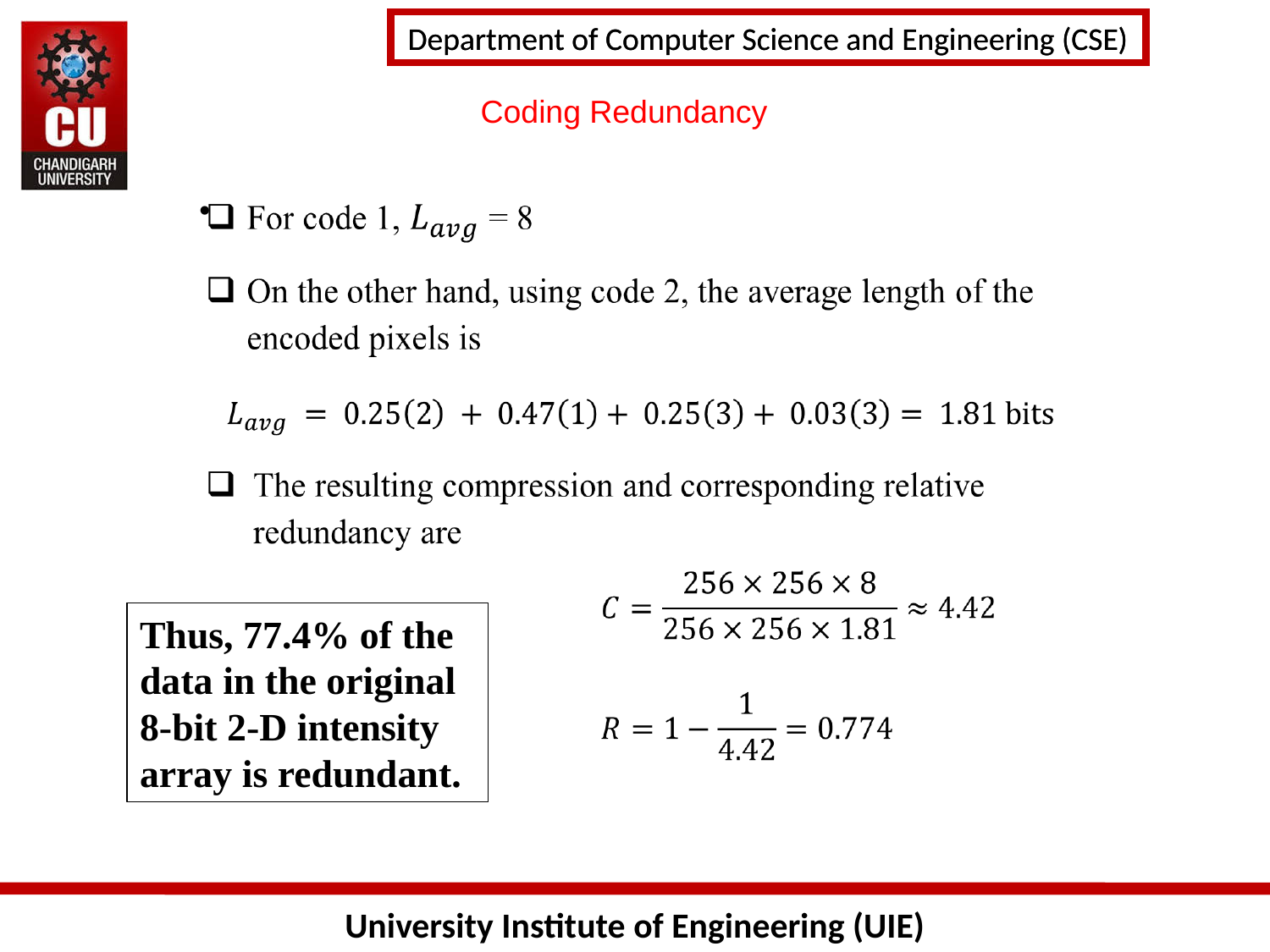

# Coding Redundancy

Thus, 77.4% of the data in the original 8-bit 2-D intensity array is redundant.